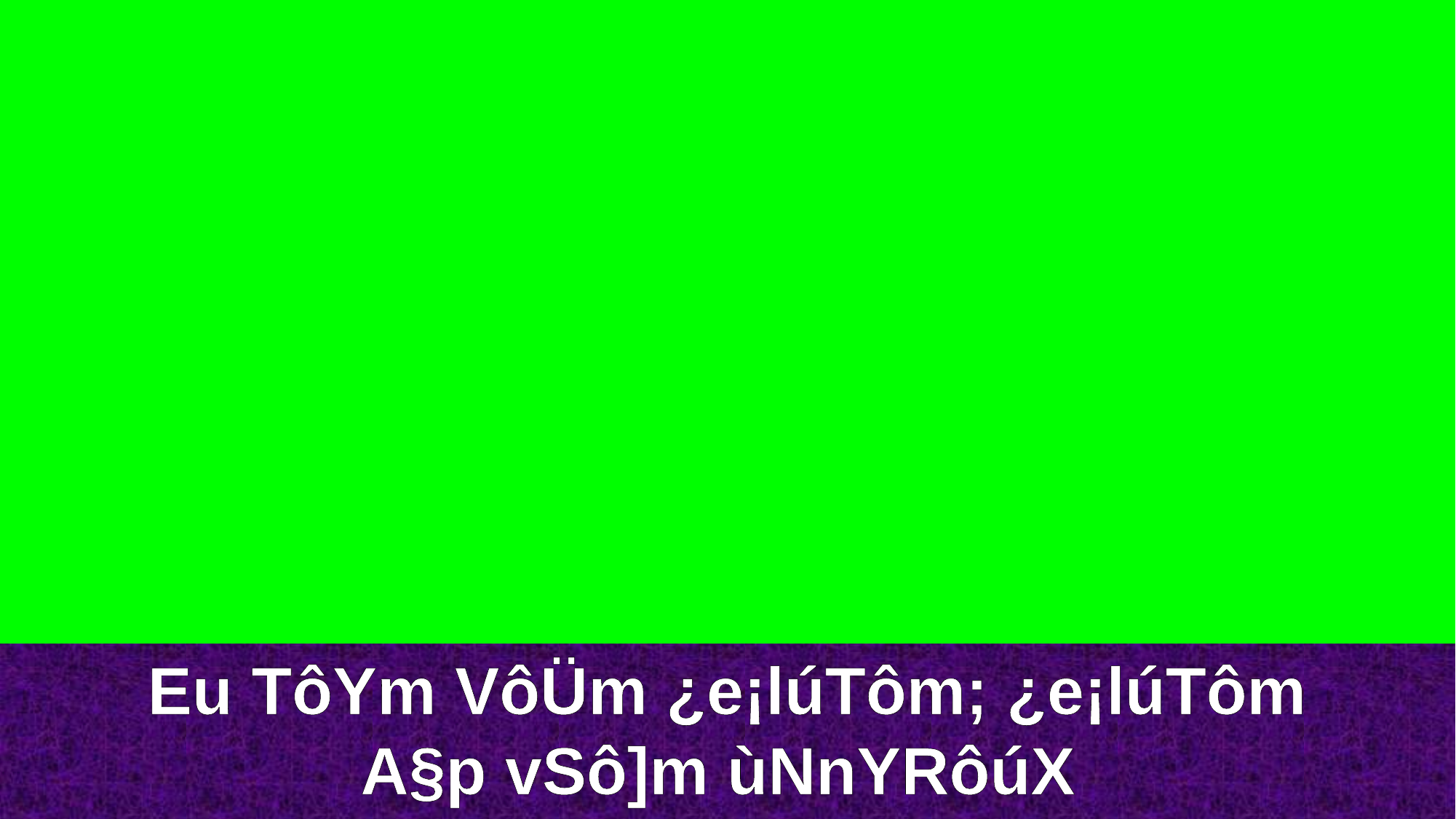

Eu TôYm VôÜm ¿e¡lúTôm; ¿e¡lúTôm A§p vSô]m ùNnYRôúX